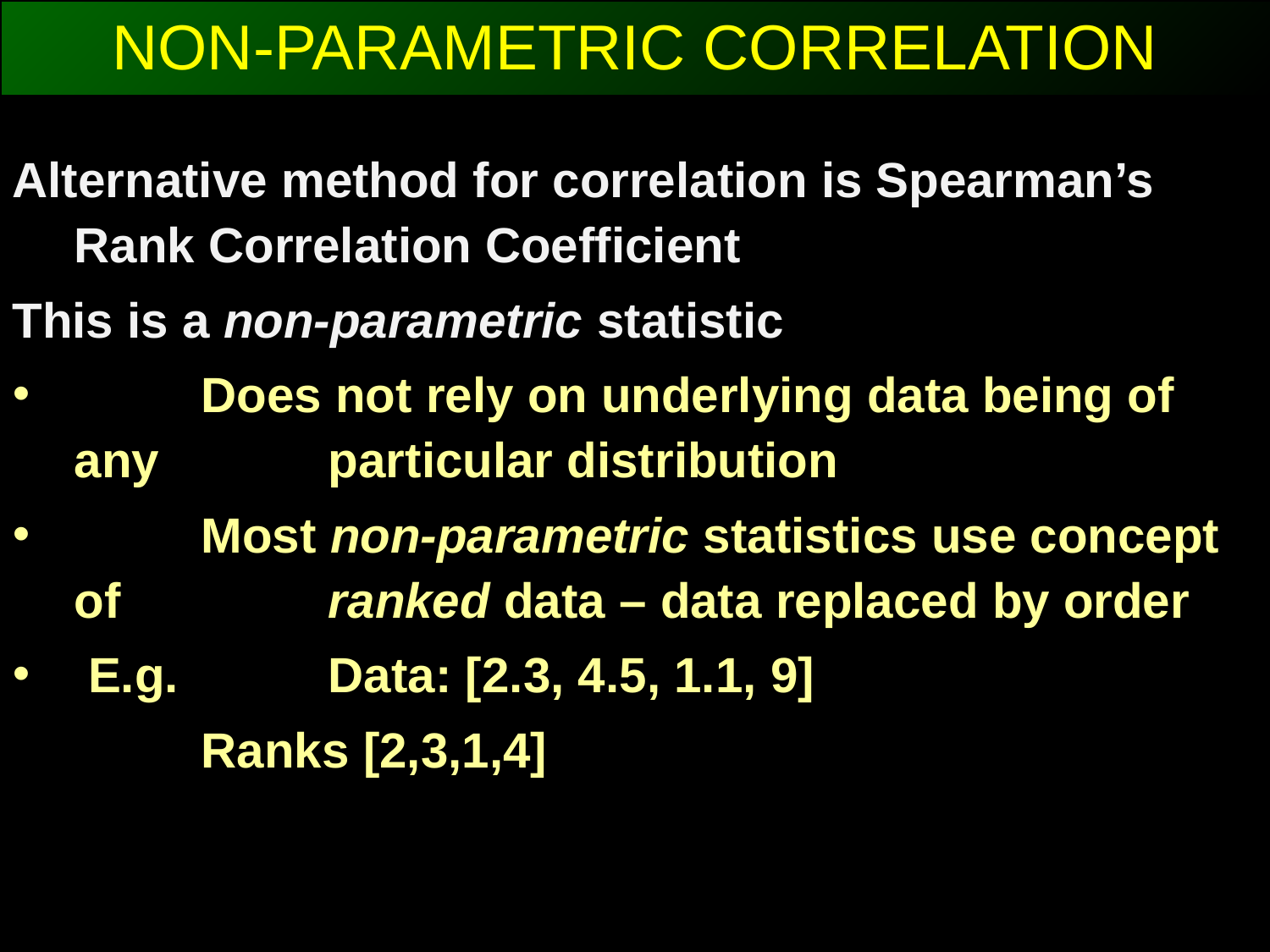

NON-PARAMETRIC CORRELATION

Alternative method for correlation is Spearman’s Rank Correlation Coefficient
This is a non-parametric statistic
	Does not rely on underlying data being of any 		particular distribution
	Most non-parametric statistics use concept of 		ranked data – data replaced by order
 E.g.  	Data: [2.3, 4.5, 1.1, 9]
	      	Ranks [2,3,1,4]